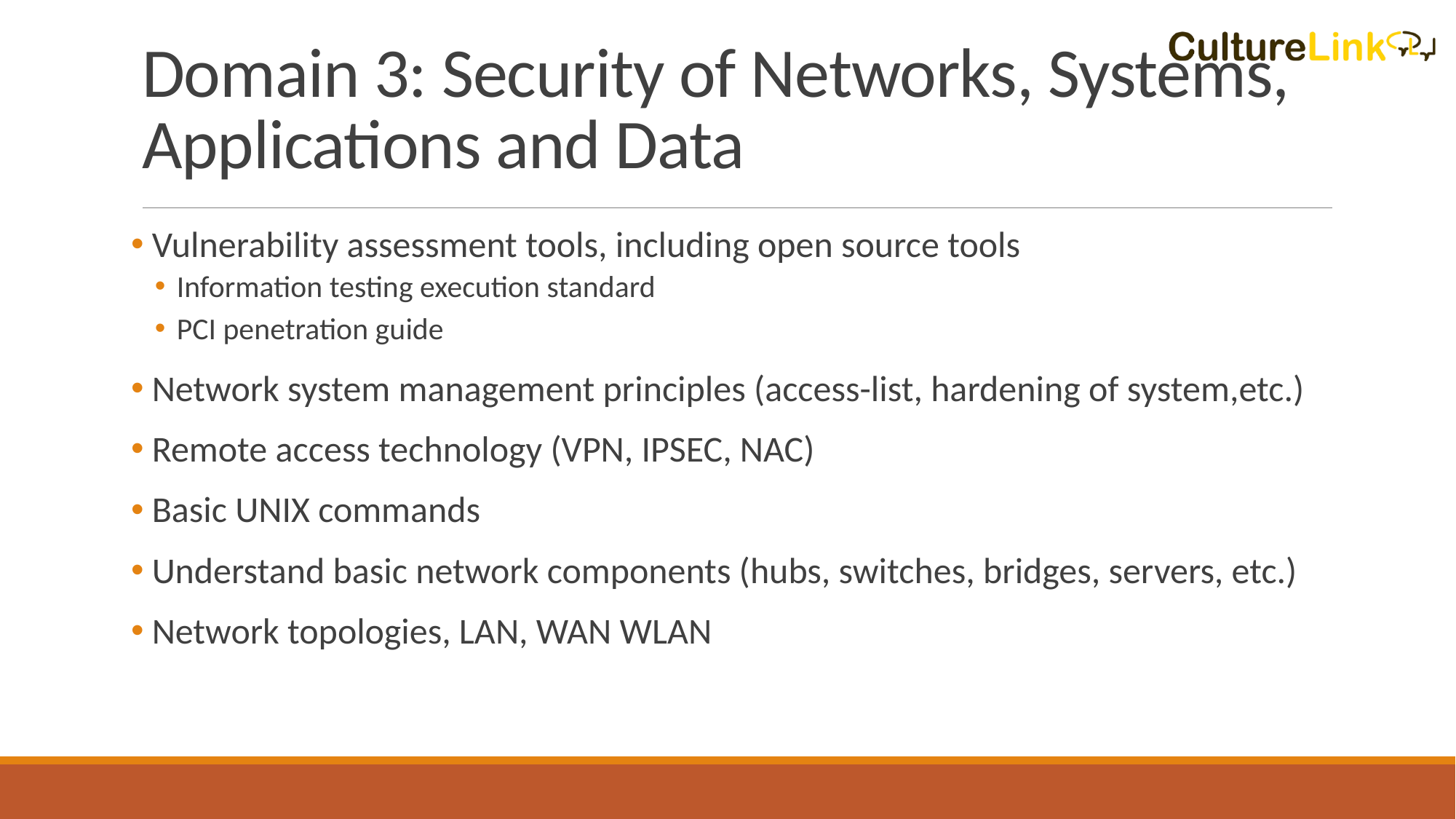

# Domain 3: Security of Networks, Systems, Applications and Data
 Vulnerability assessment tools, including open source tools
Information testing execution standard
PCI penetration guide
 Network system management principles (access-list, hardening of system,etc.)
 Remote access technology (VPN, IPSEC, NAC)
 Basic UNIX commands
 Understand basic network components (hubs, switches, bridges, servers, etc.)
 Network topologies, LAN, WAN WLAN